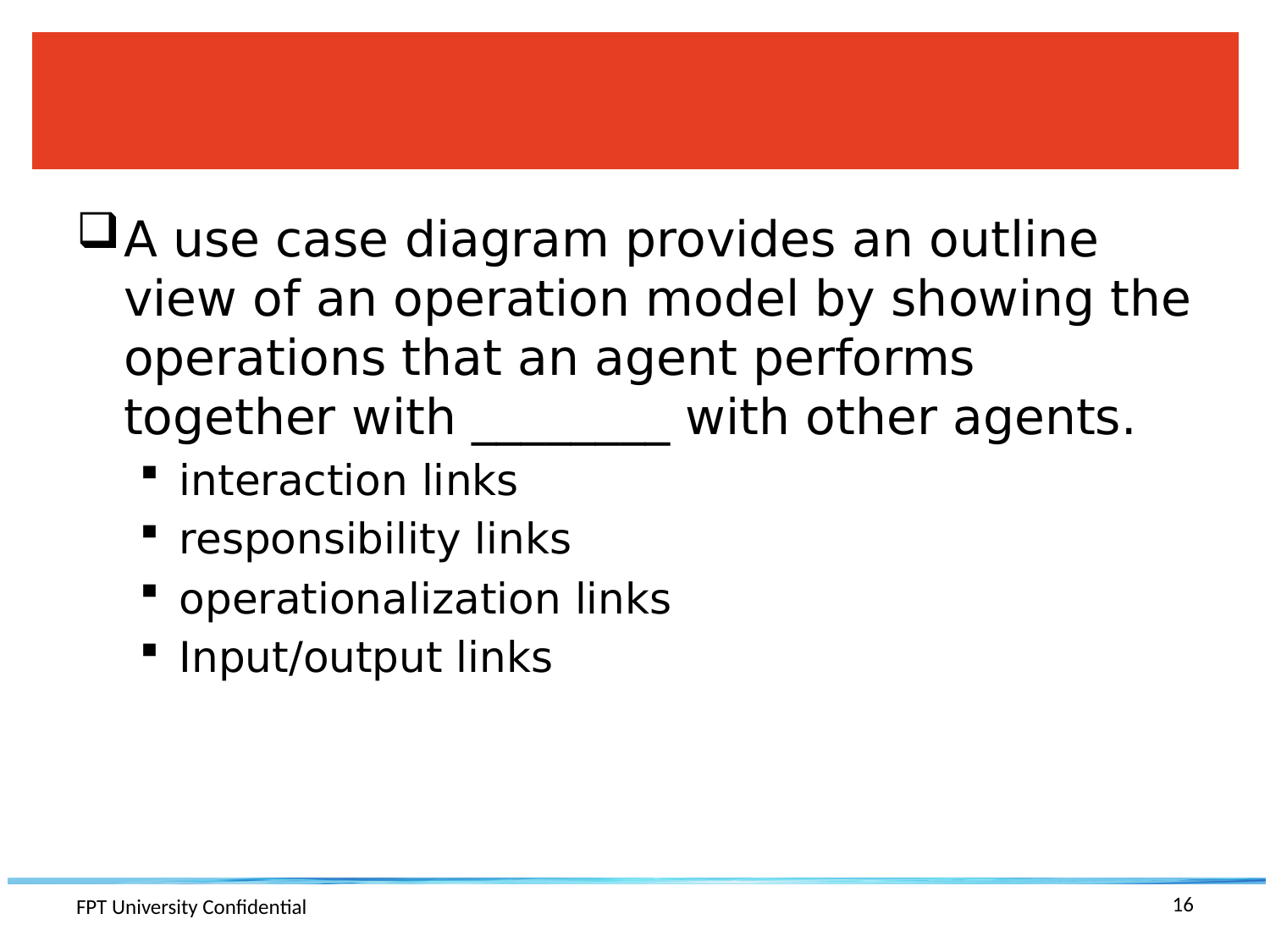

#
A use case diagram provides an outline view of an operation model by showing the operations that an agent performs together with ________ with other agents.
interaction links
responsibility links
operationalization links
Input/output links